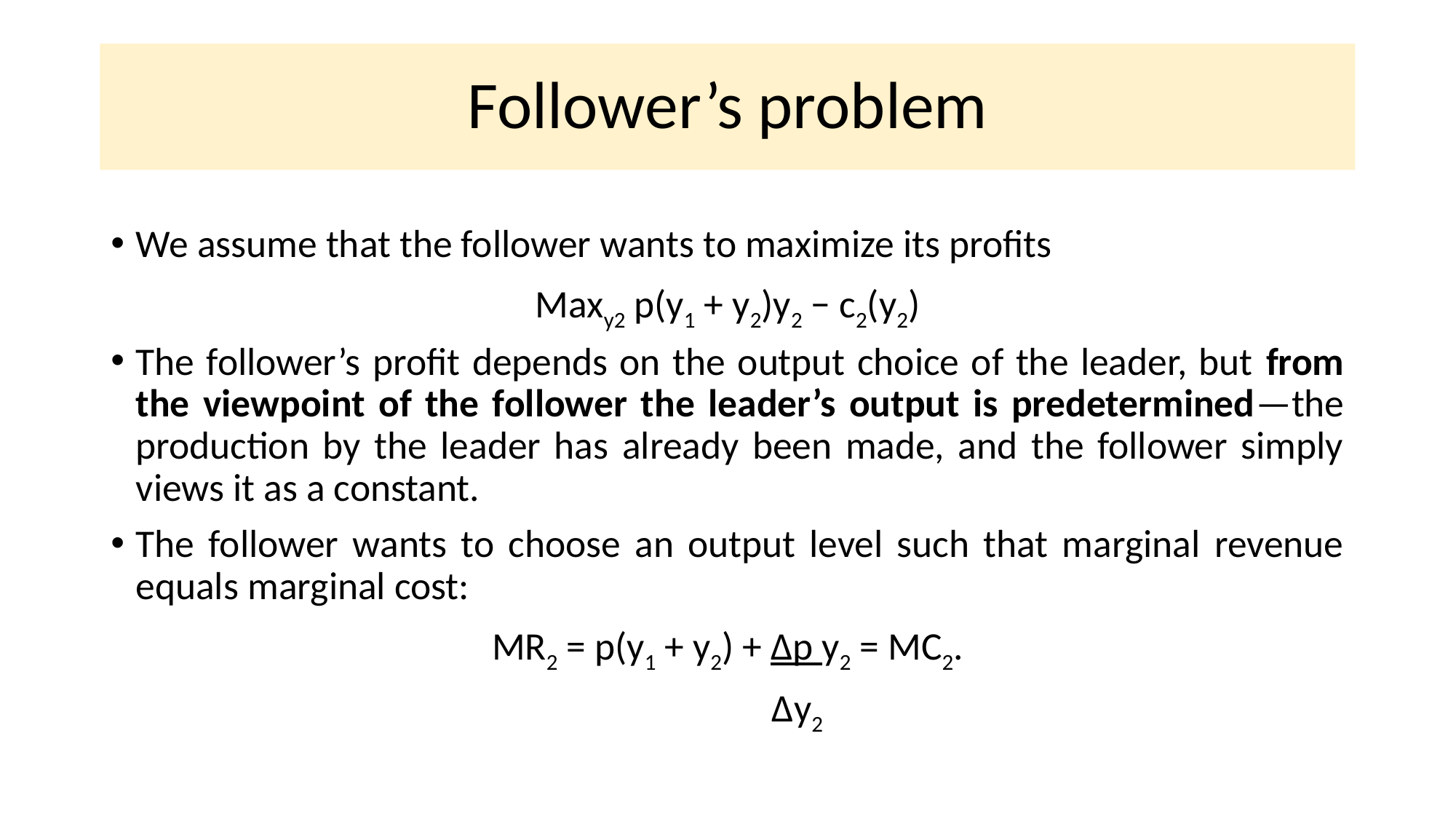

# Follower’s problem
We assume that the follower wants to maximize its profits
Maxy2 p(y1 + y2)y2 − c2(y2)
The follower’s profit depends on the output choice of the leader, but from the viewpoint of the follower the leader’s output is predetermined—the production by the leader has already been made, and the follower simply views it as a constant.
The follower wants to choose an output level such that marginal revenue equals marginal cost:
MR2 = p(y1 + y2) + Δp y2 = MC2.
                Δy2